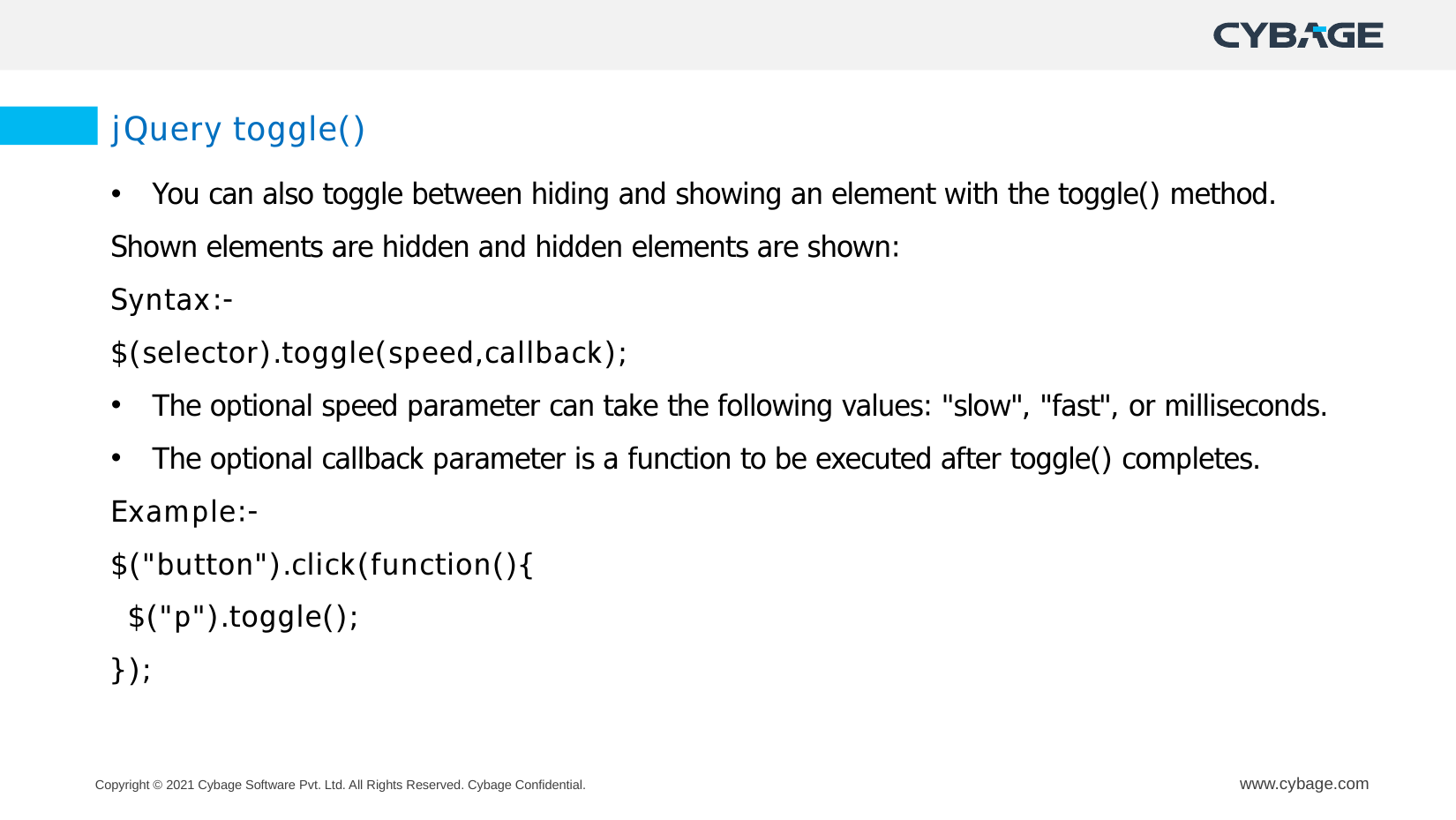

jQuery toggle()

You can also toggle between hiding and showing an element with the toggle() method.
Shown elements are hidden and hidden elements are shown:
Syntax:-
$(selector).toggle(speed,callback);
The optional speed parameter can take the following values: "slow", "fast", or milliseconds.
The optional callback parameter is a function to be executed after toggle() completes.
Example:-
$("button").click(function(){
  $("p").toggle();
});